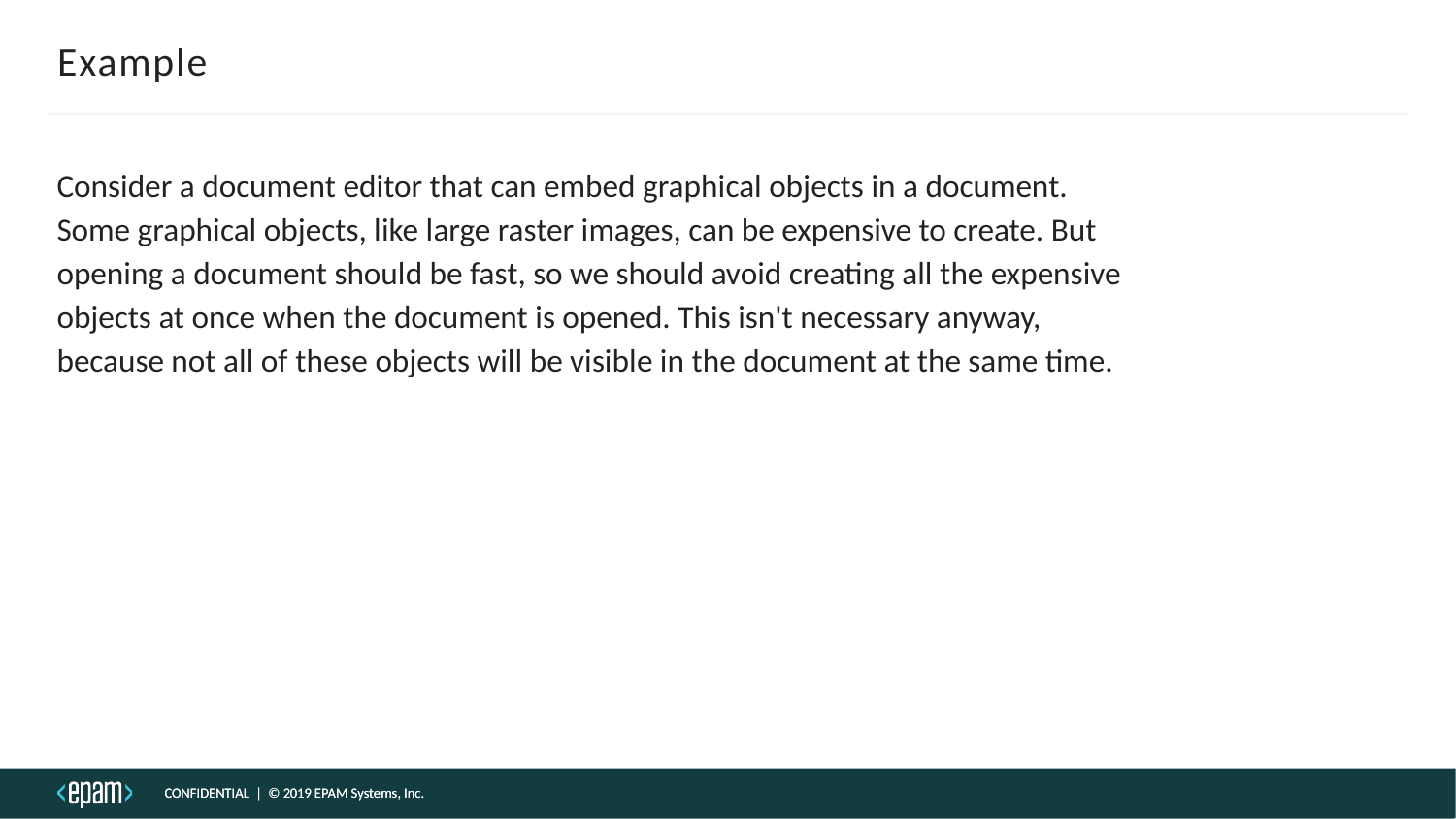

Example
Consider a document editor that can embed graphical objects in a document.
Some graphical objects, like large raster images, can be expensive to create. But
opening a document should be fast, so we should avoid creating all the expensive
objects at once when the document is opened. This isn't necessary anyway,
because not all of these objects will be visible in the document at the same time.
CONFIDENTIAL  |  © 2019 EPAM Systems, Inc.